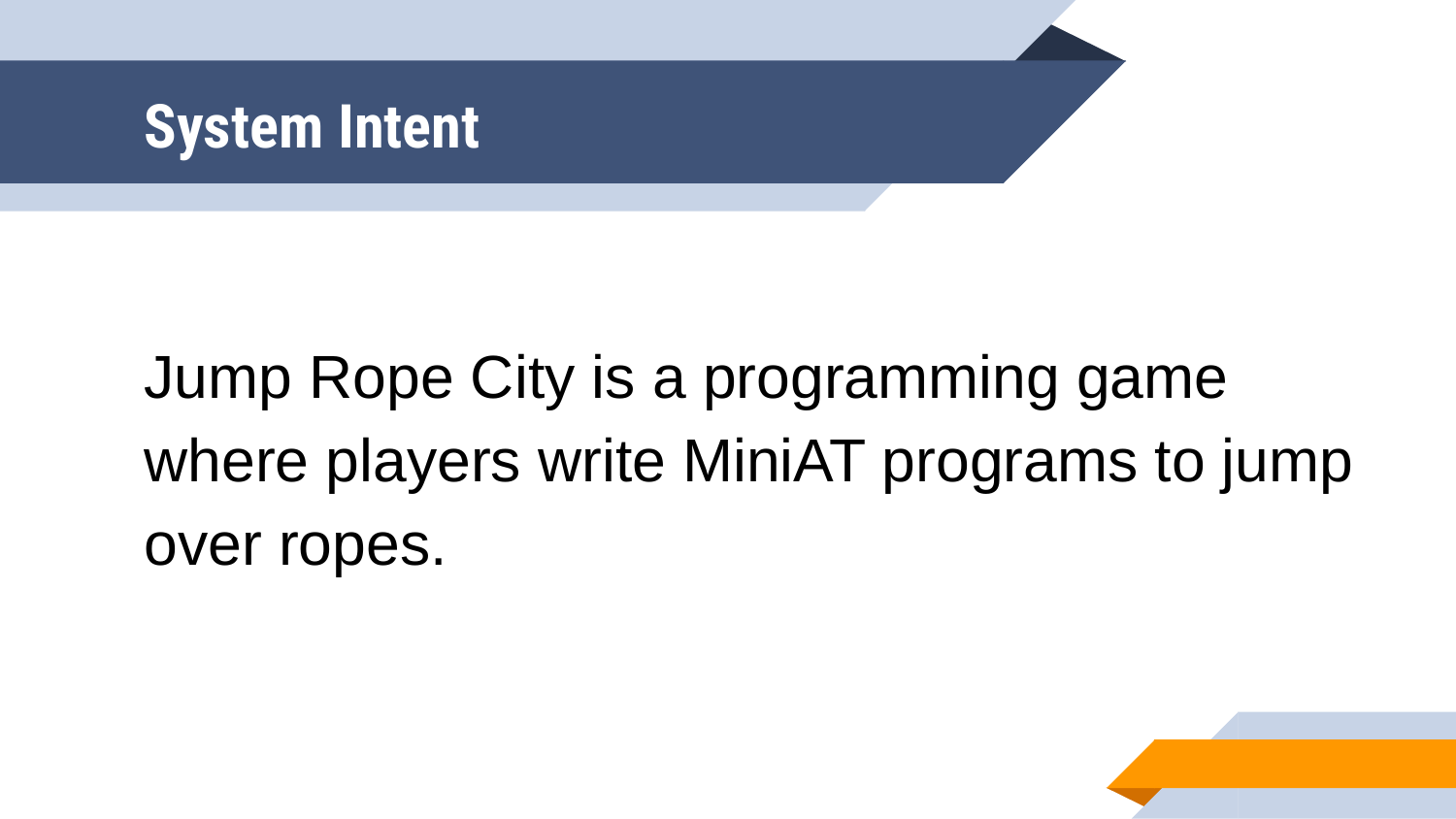

# System Intent
Jump Rope City is a programming game where players write MiniAT programs to jump over ropes.